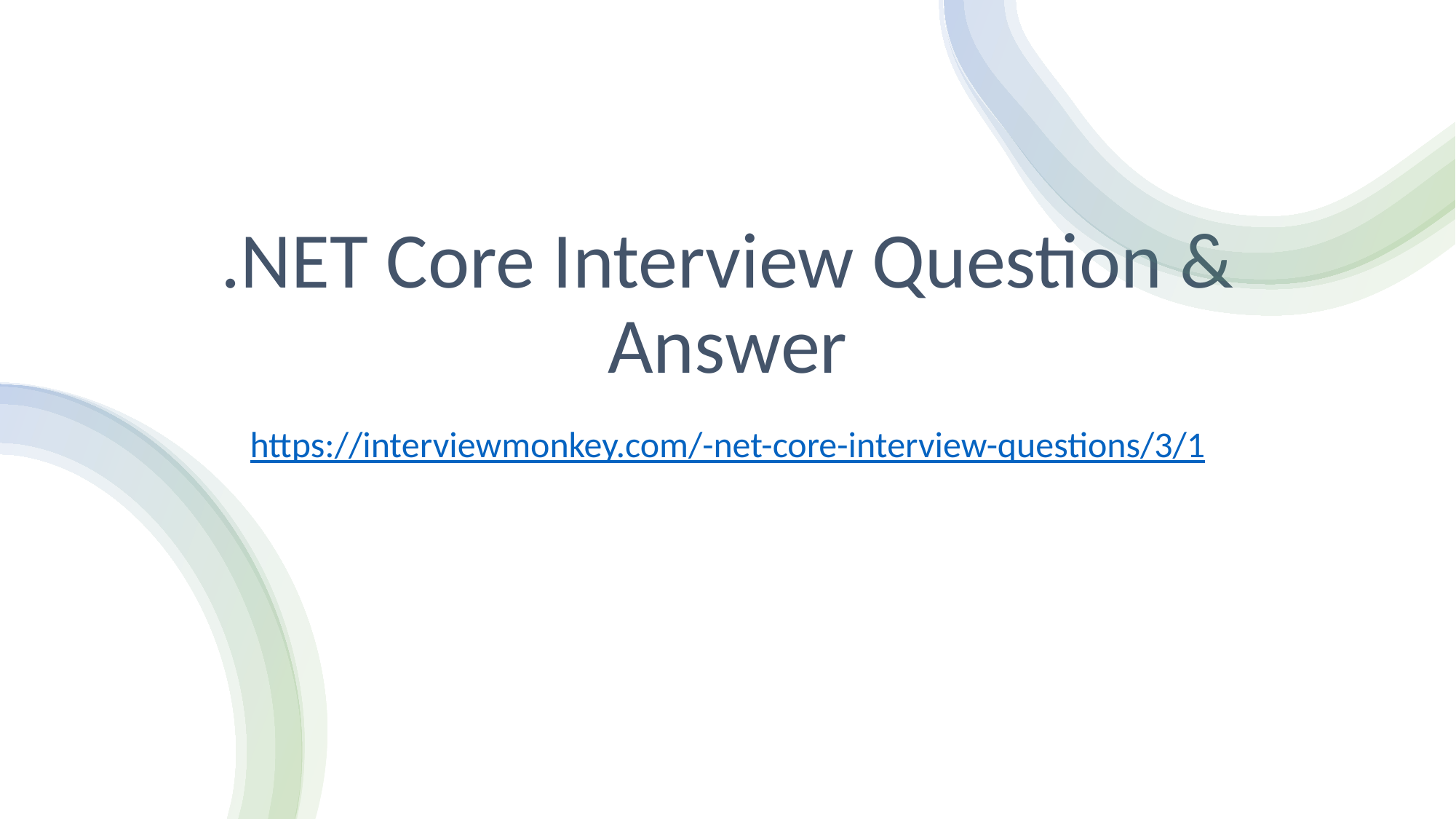

# .NET Core Interview Question & Answer
https://interviewmonkey.com/-net-core-interview-questions/3/1